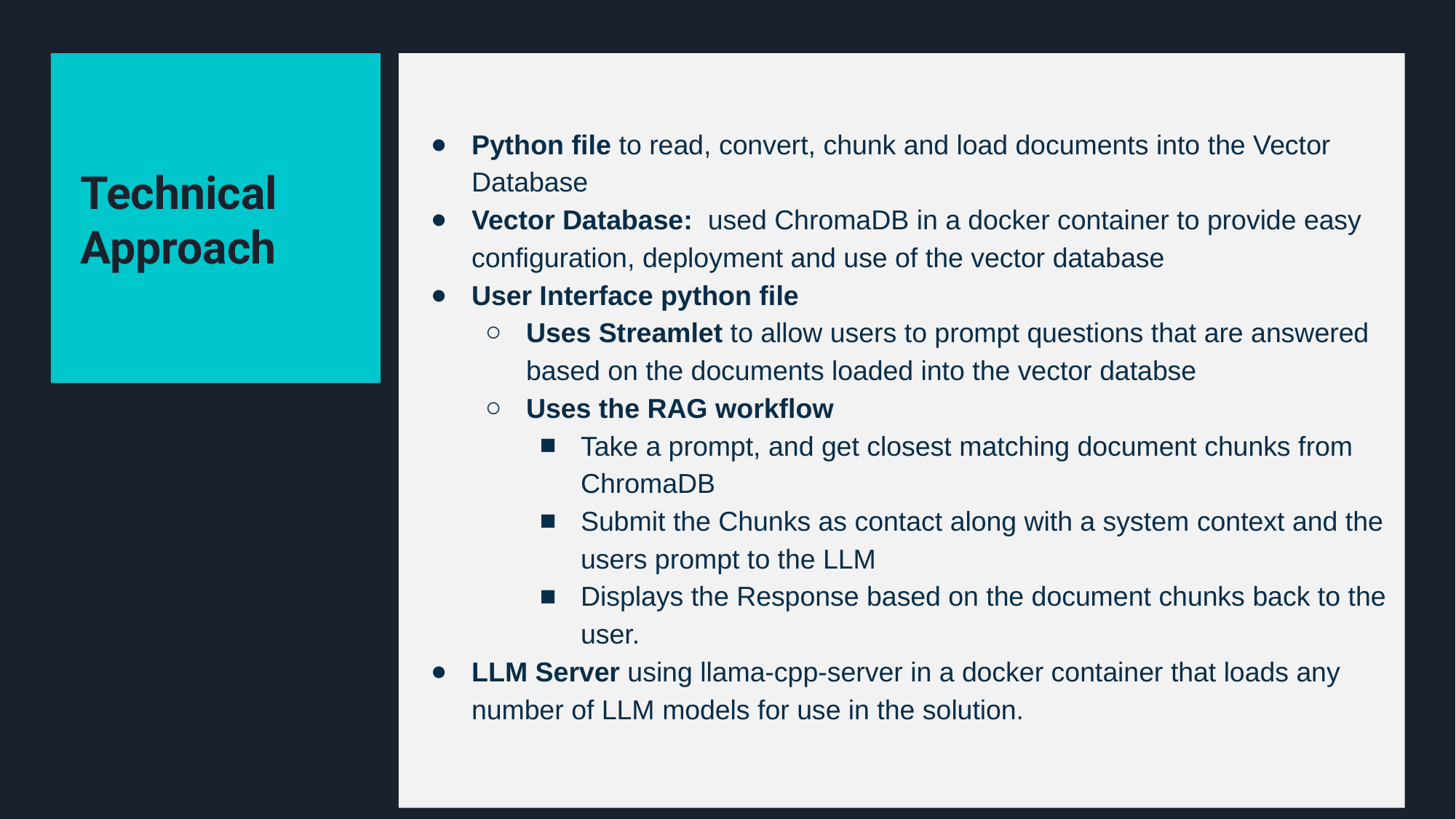

Python file to read, convert, chunk and load documents into the Vector Database
Vector Database:  used ChromaDB in a docker container to provide easy configuration, deployment and use of the vector database
User Interface python file
Uses Streamlet to allow users to prompt questions that are answered based on the documents loaded into the vector databse
Uses the RAG workflow
Take a prompt, and get closest matching document chunks from ChromaDB
Submit the Chunks as contact along with a system context and the users prompt to the LLM
Displays the Response based on the document chunks back to the user.
LLM Server using llama-cpp-server in a docker container that loads any number of LLM models for use in the solution.
Technical Approach